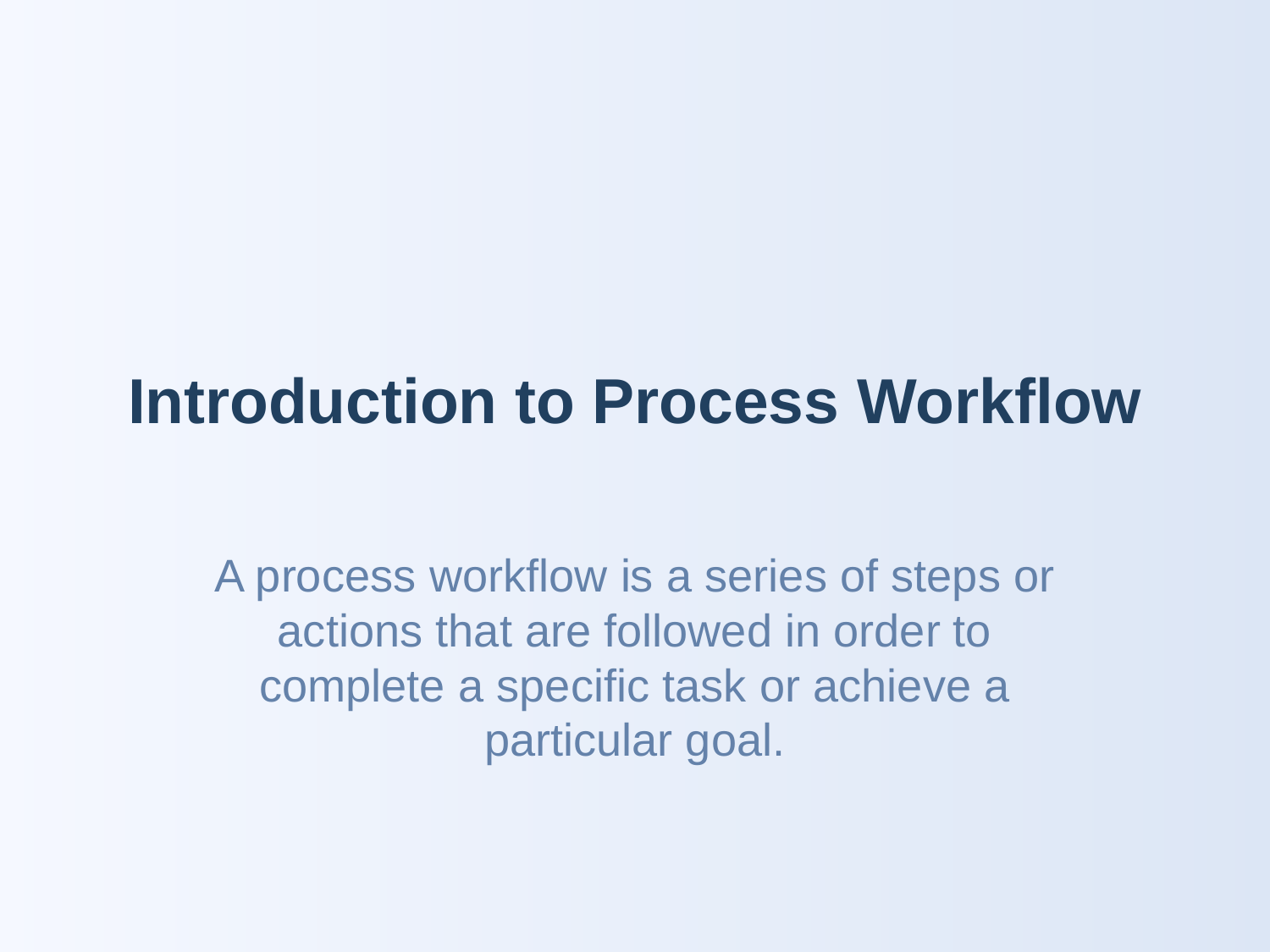

# Introduction to Process Workflow
A process workflow is a series of steps or actions that are followed in order to complete a specific task or achieve a particular goal.